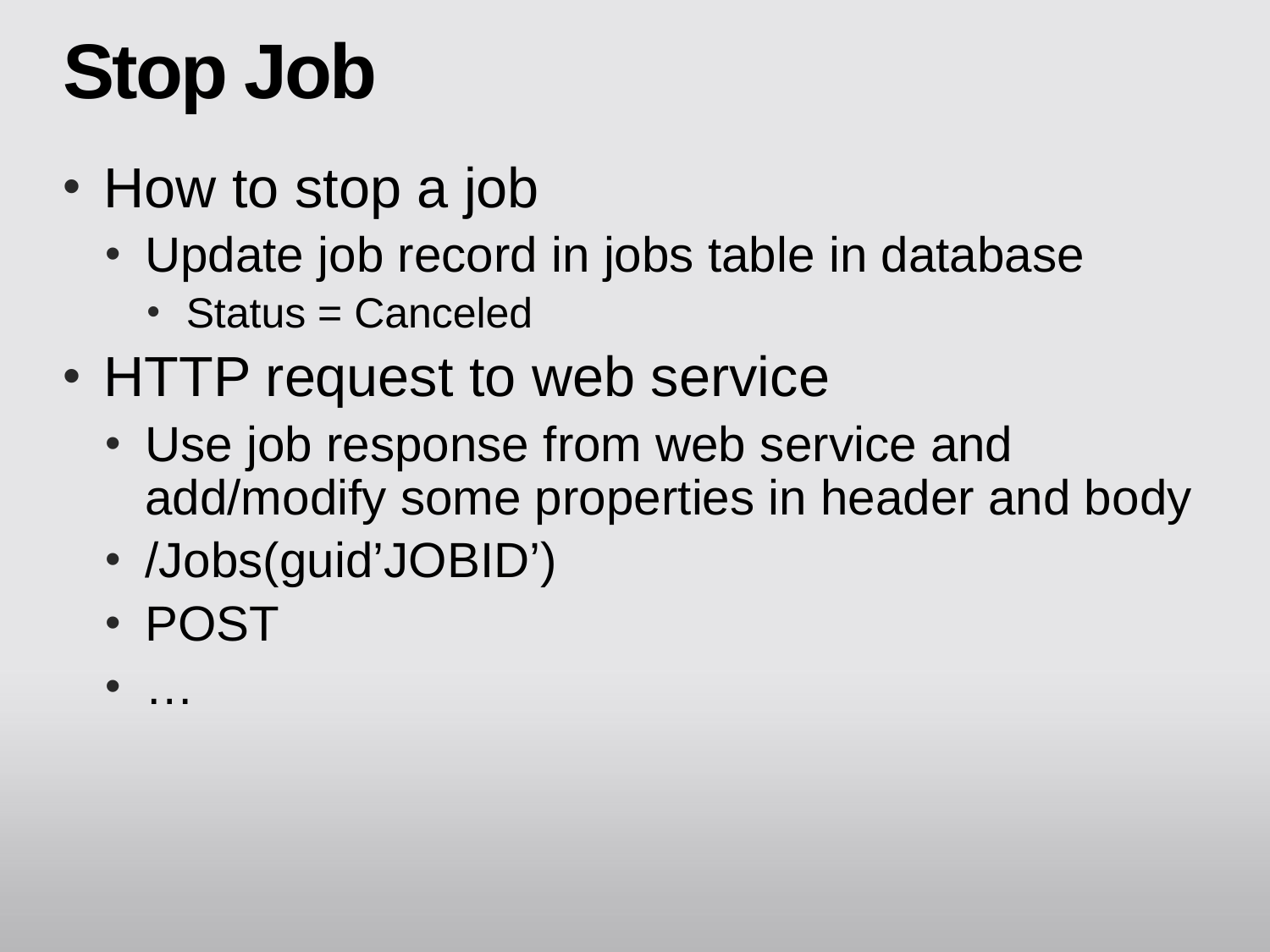

# Stop Job
How to stop a job
Update job record in jobs table in database
Status = Canceled
HTTP request to web service
Use job response from web service and add/modify some properties in header and body
/Jobs(guid’JOBID’)
POST
…